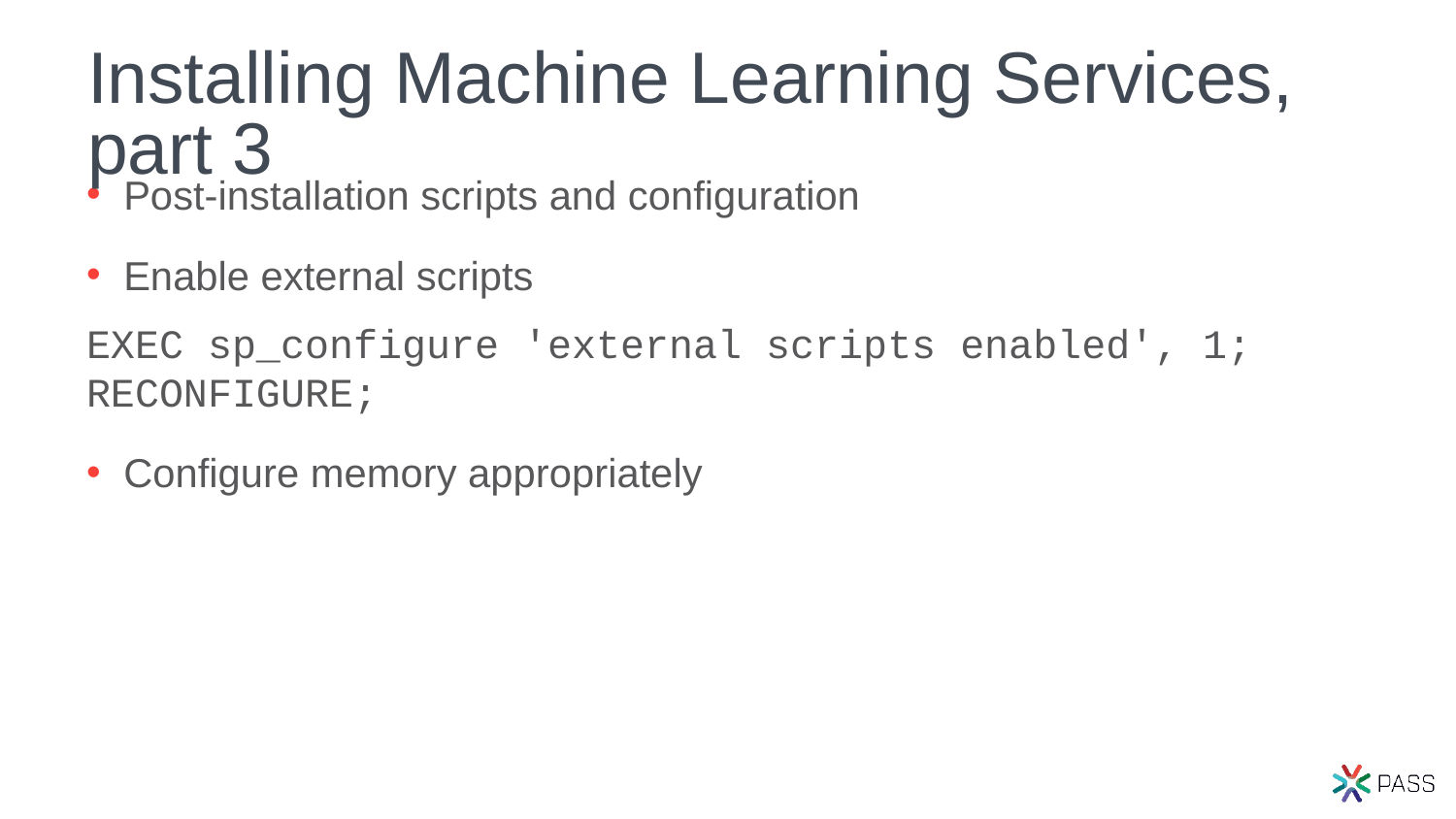

# Installing Machine Learning Services, part 3
Post-installation scripts and configuration
Enable external scripts

EXEC sp_configure 'external scripts enabled', 1;
RECONFIGURE;
Configure memory appropriately